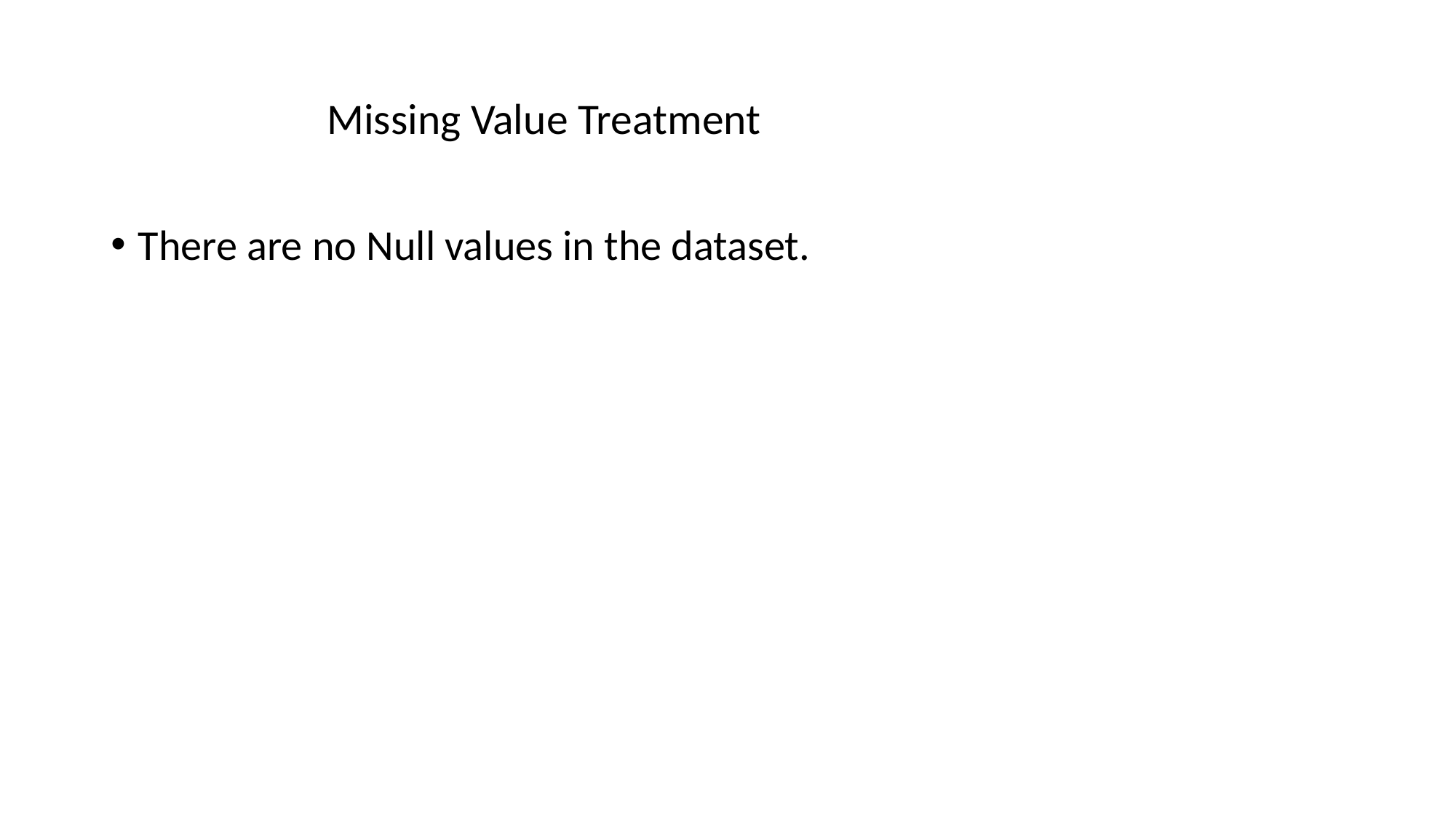

# Missing Value Treatment
There are no Null values in the dataset.